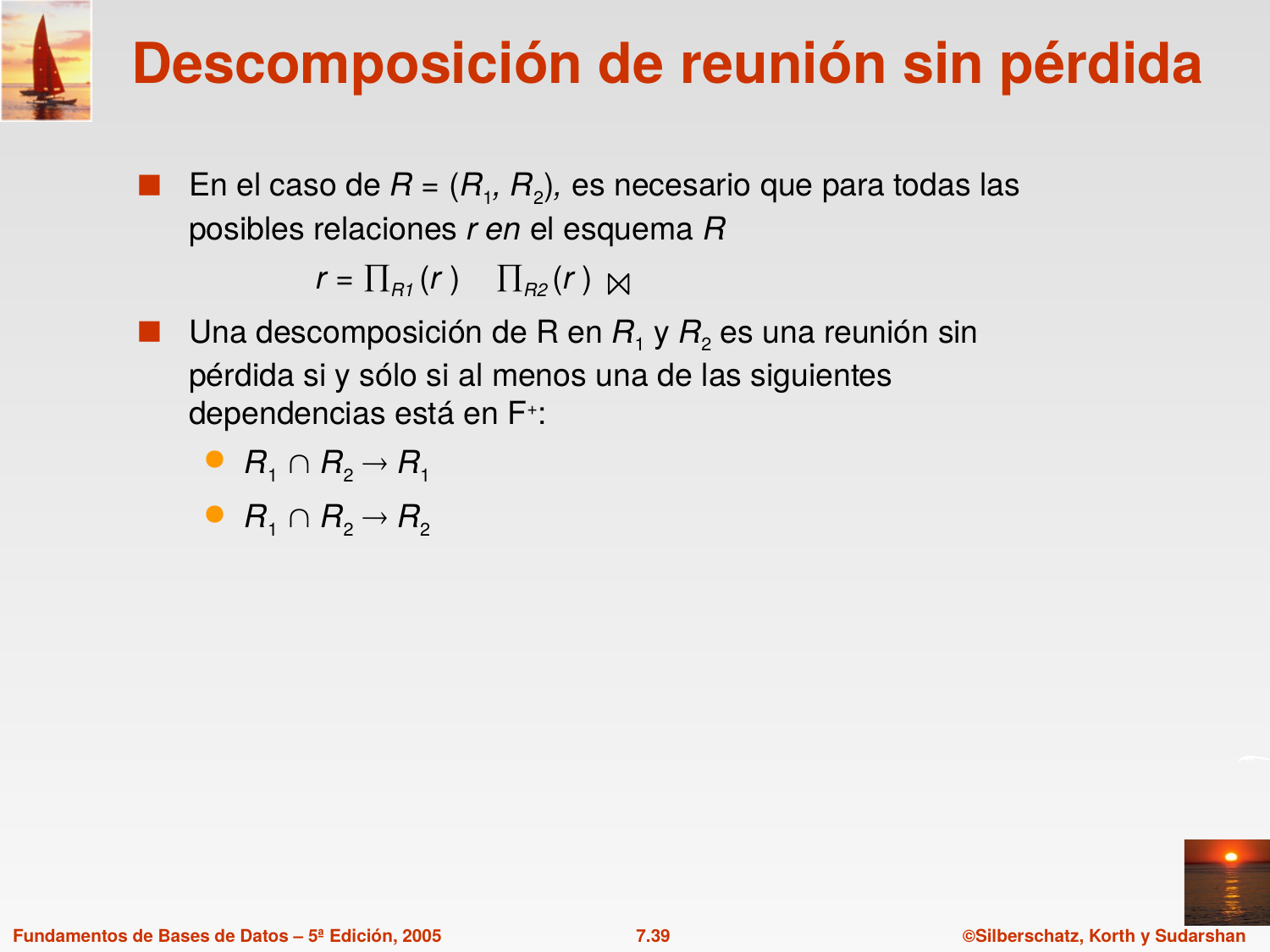

# Descomposición de reunión sin pérdida
En el caso de R = (R1, R2), es necesario que para todas las posibles relaciones r en el esquema R
		r = ∏R1 (r )    ∏R2 (r )
Una descomposición de R en R1 y R2 es una reunión sin pérdida si y sólo si al menos una de las siguientes dependencias está en F+:
R1 ∩ R2 → R1
R1 ∩ R2 → R2